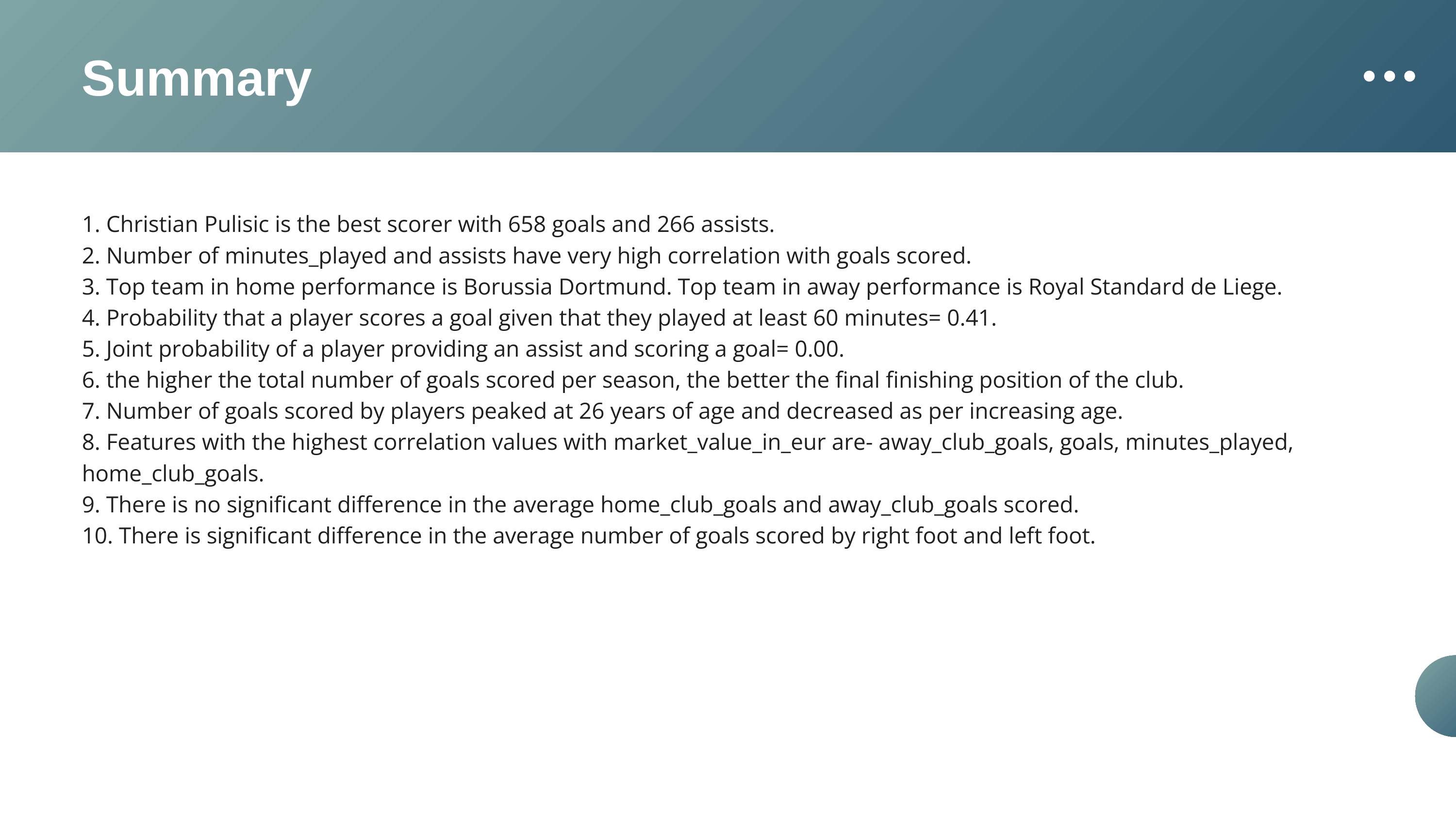

Summary

1. Christian Pulisic is the best scorer with 658 goals and 266 assists.
2. Number of minutes_played and assists have very high correlation with goals scored.
3. Top team in home performance is Borussia Dortmund. Top team in away performance is Royal Standard de Liege.
4. Probability that a player scores a goal given that they played at least 60 minutes= 0.41.
5. Joint probability of a player providing an assist and scoring a goal= 0.00.
6. the higher the total number of goals scored per season, the better the final finishing position of the club.
7. Number of goals scored by players peaked at 26 years of age and decreased as per increasing age.
8. Features with the highest correlation values with market_value_in_eur are- away_club_goals, goals, minutes_played, home_club_goals.
9. There is no significant difference in the average home_club_goals and away_club_goals scored.
10. There is significant difference in the average number of goals scored by right foot and left foot.